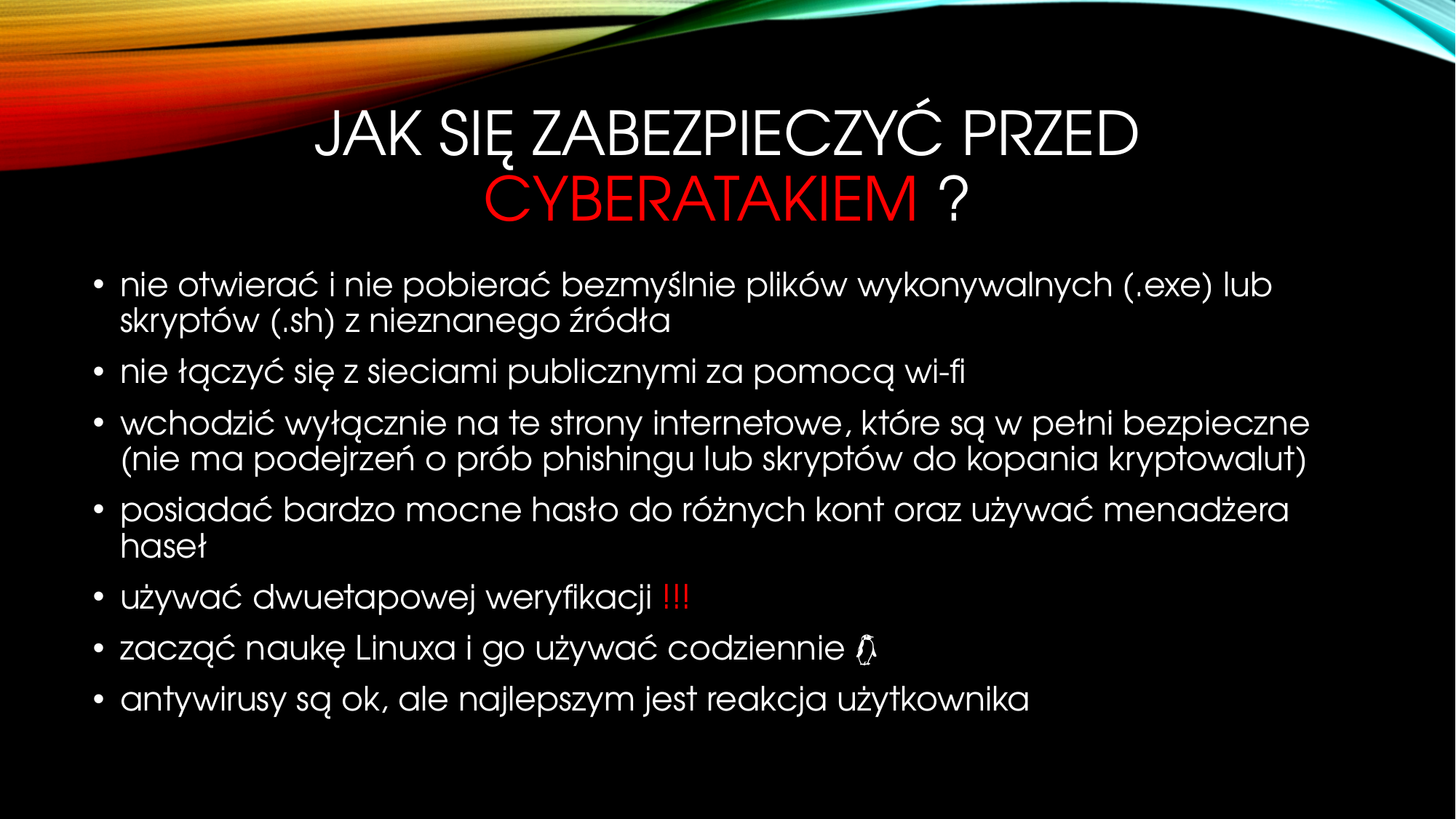

# Jak się zabezpieczyć przed cyberatakiem ?
nie otwierać i nie pobierać bezmyślnie plików wykonywalnych (.exe) lub skryptów (.sh) z nieznanego źródła
nie łączyć się z sieciami publicznymi za pomocą wi-fi
wchodzić wyłącznie na te strony internetowe, które są w pełni bezpieczne (nie ma podejrzeń o prób phishingu lub skryptów do kopania kryptowalut)
posiadać bardzo mocne hasło do różnych kont oraz używać menadżera haseł
używać dwuetapowej weryfikacji !!!
zacząć naukę Linuxa i go używać codziennie 🐧
antywirusy są ok, ale najlepszym jest reakcja użytkownika